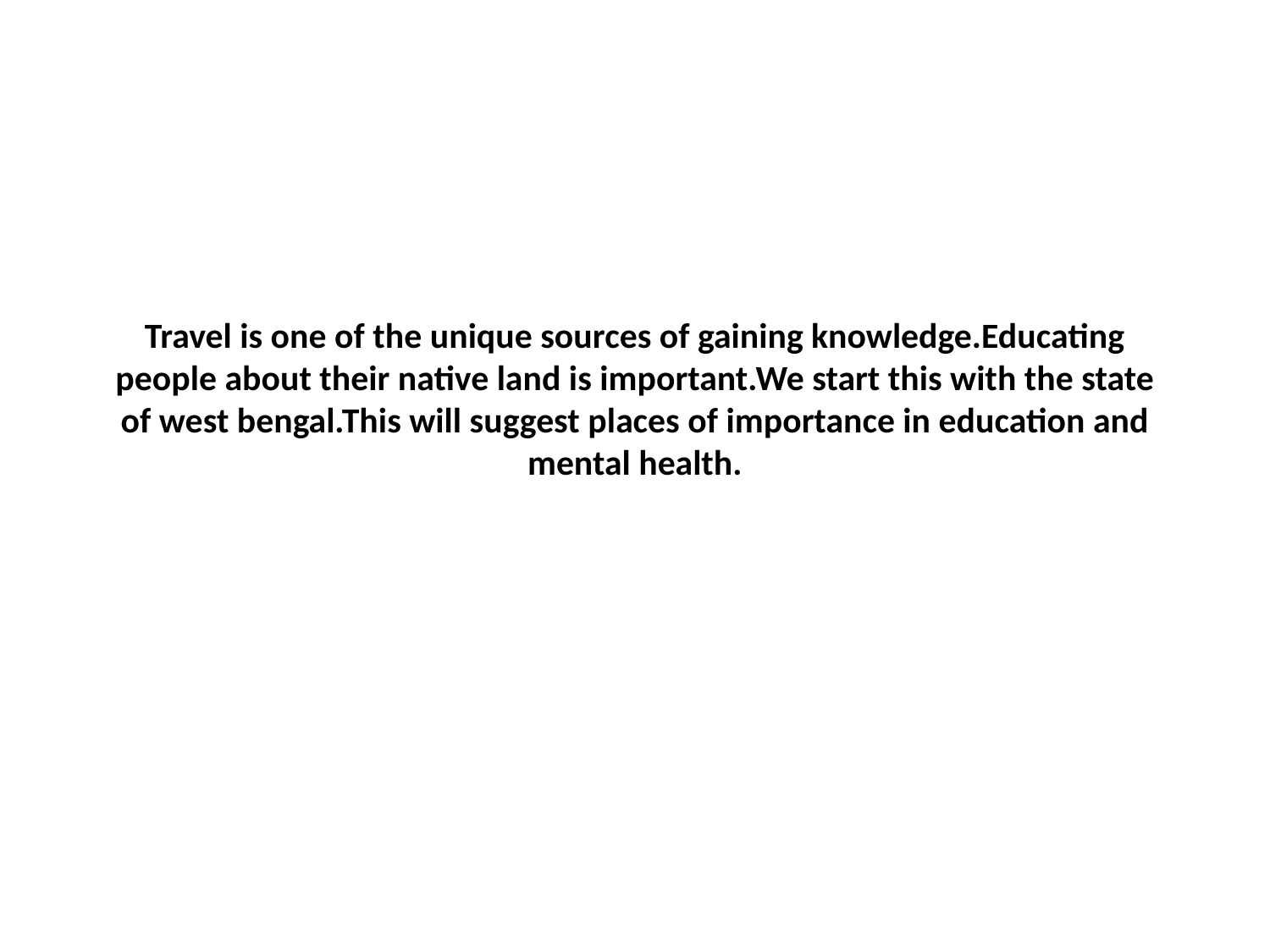

# Travel is one of the unique sources of gaining knowledge.Educating people about their native land is important.We start this with the state of west bengal.This will suggest places of importance in education and mental health.